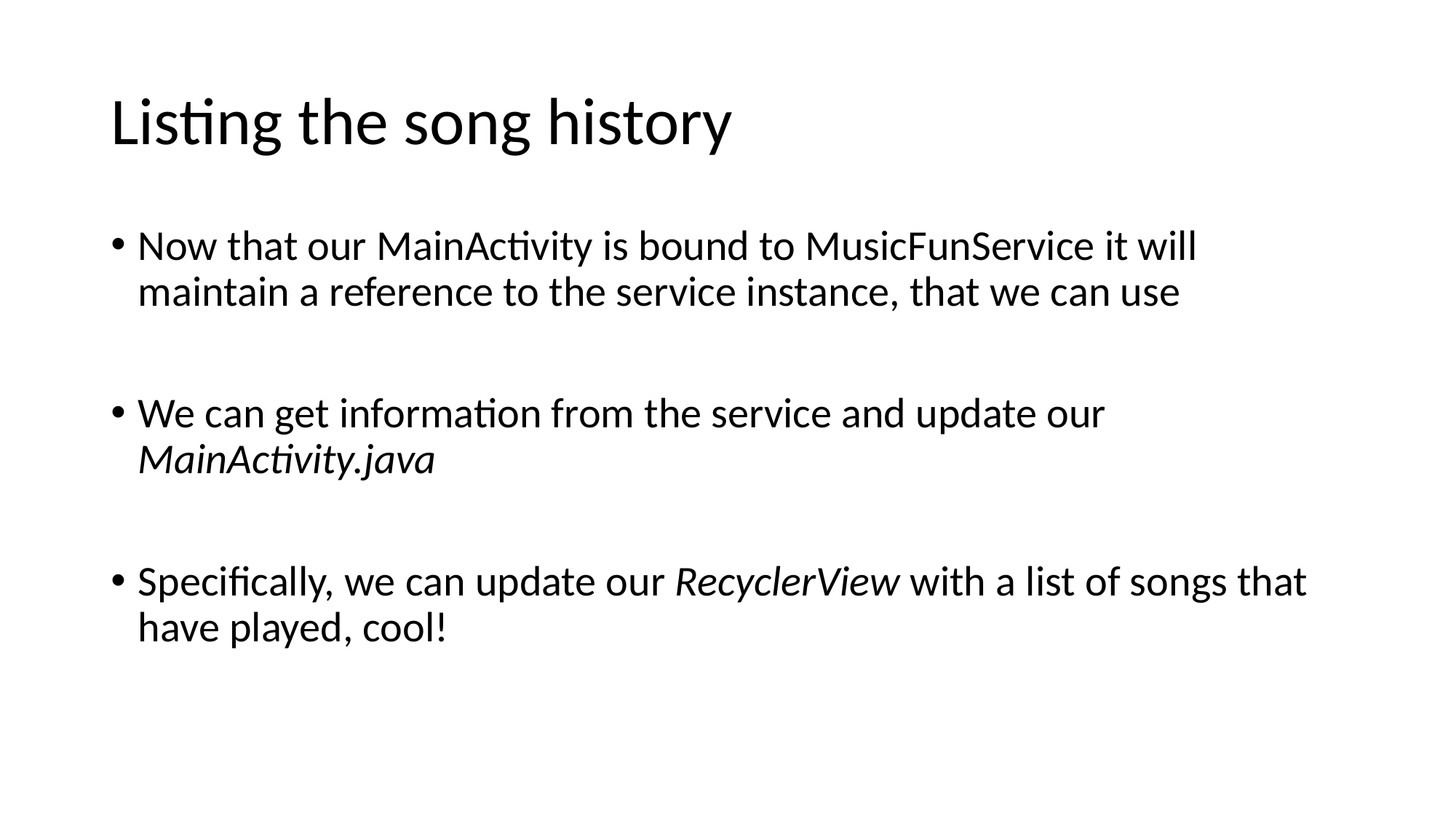

# Listing the song history
Now that our MainActivity is bound to MusicFunService it will maintain a reference to the service instance, that we can use

We can get information from the service and update our MainActivity.java

Specifically, we can update our RecyclerView with a list of songs that have played, cool!